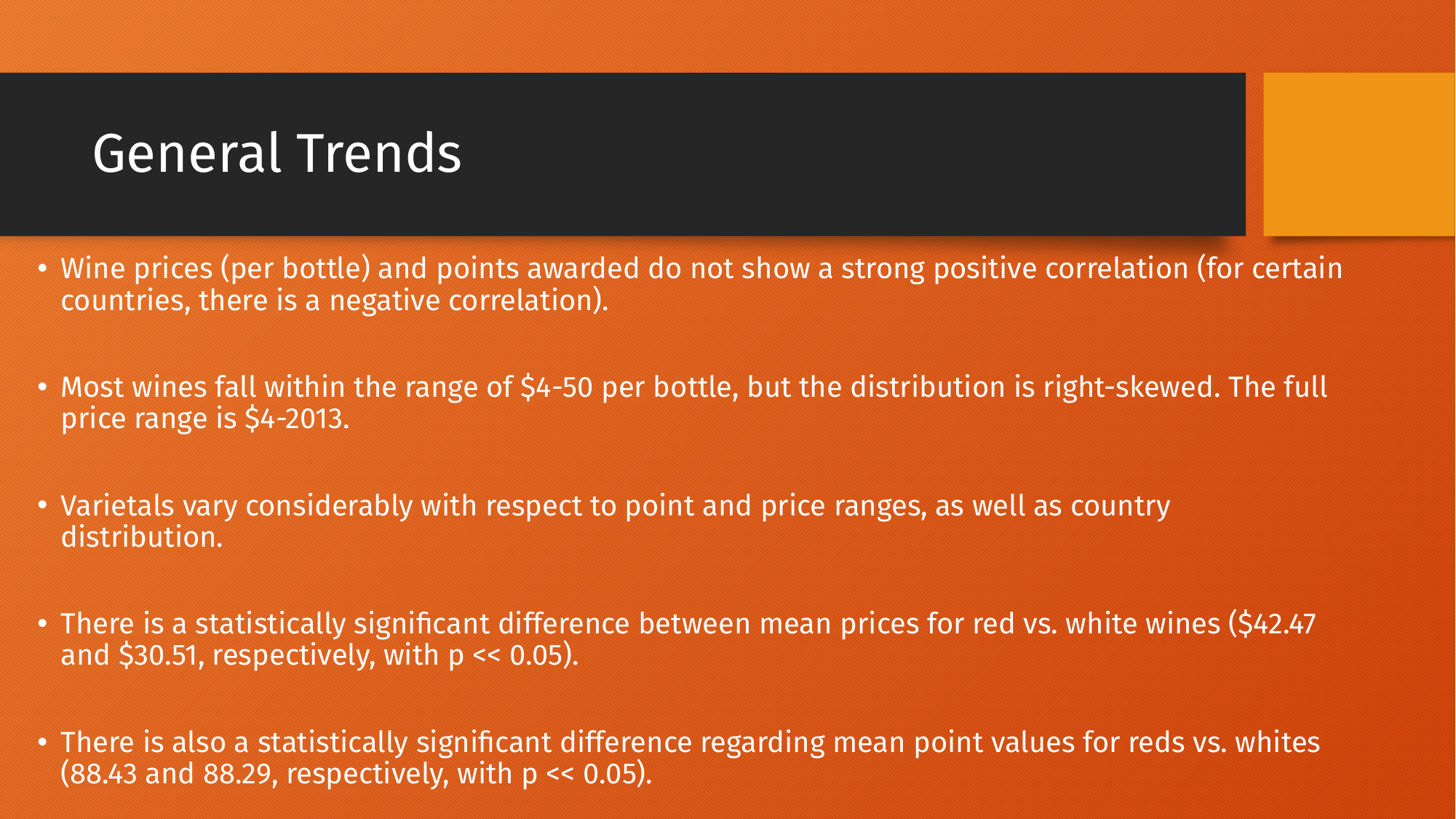

# General Trends
Wine prices (per bottle) and points awarded do not show a strong positive correlation (for certain countries, there is a negative correlation).

Most wines fall within the range of $4-50 per bottle, but the distribution is right-skewed. The full price range is $4-2013.

Varietals vary considerably with respect to point and price ranges, as well as country distribution.

There is a statistically significant difference between mean prices for red vs. white wines ($42.47 and $30.51, respectively, with p << 0.05).

There is also a statistically significant difference regarding mean point values for reds vs. whites (88.43 and 88.29, respectively, with p << 0.05).